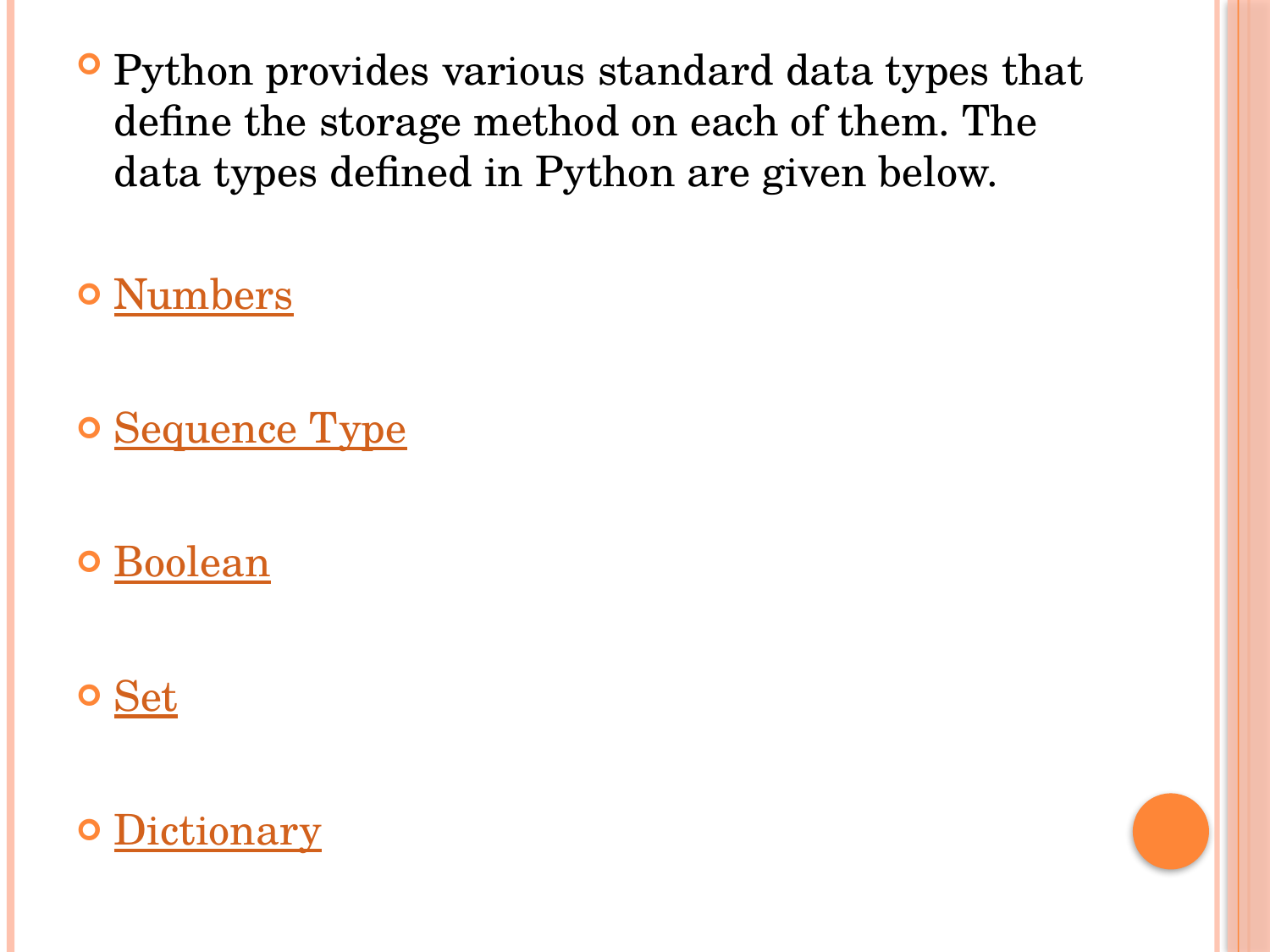

Python provides various standard data types that define the storage method on each of them. The data types defined in Python are given below.

Numbers

Sequence Type

Boolean

Set

Dictionary